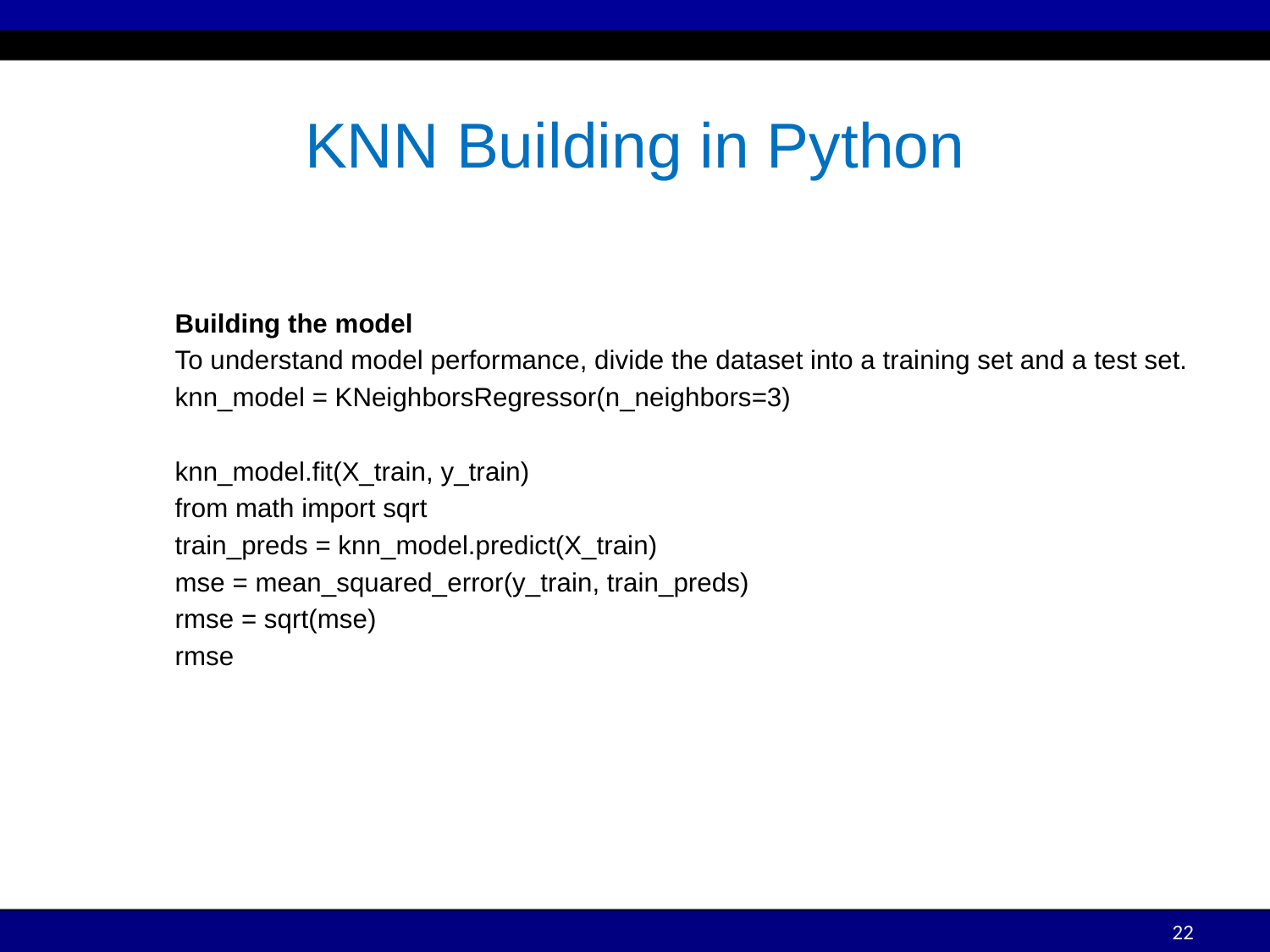

# KNN Building in Python
Building the model
To understand model performance, divide the dataset into a training set and a test set.
knn_model = KNeighborsRegressor(n_neighbors=3)

knn_model.fit(X_train, y_train)
from math import sqrt
train_preds = knn_model.predict(X_train)
mse = mean_squared_error(y_train, train_preds)
rmse = sqrt(mse)
rmse
22